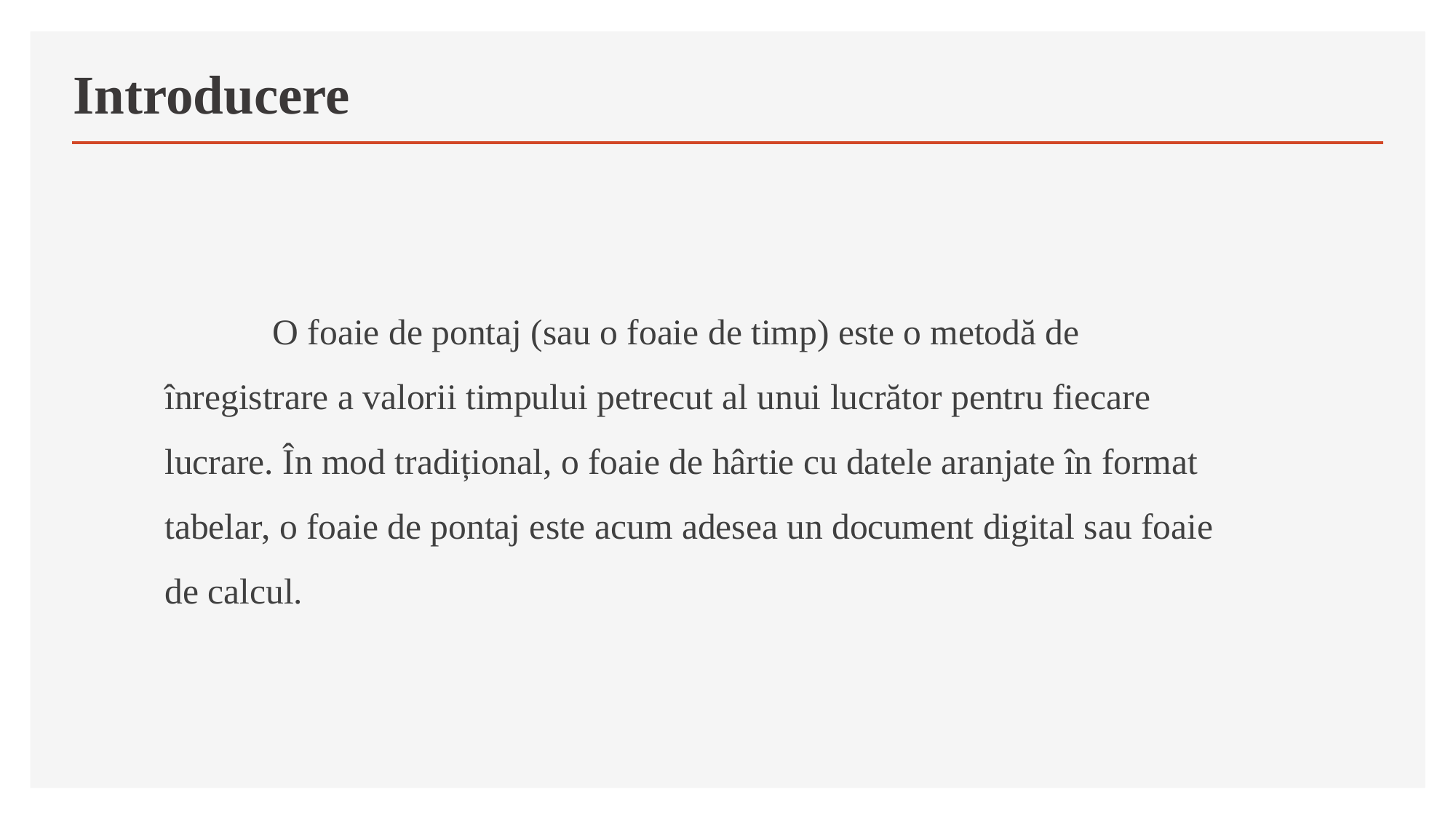

# Introducere
	O foaie de pontaj (sau o foaie de timp) este o metodă de înregistrare a valorii timpului petrecut al unui lucrător pentru fiecare lucrare. În mod tradițional, o foaie de hârtie cu datele aranjate în format tabelar, o foaie de pontaj este acum adesea un document digital sau foaie de calcul.